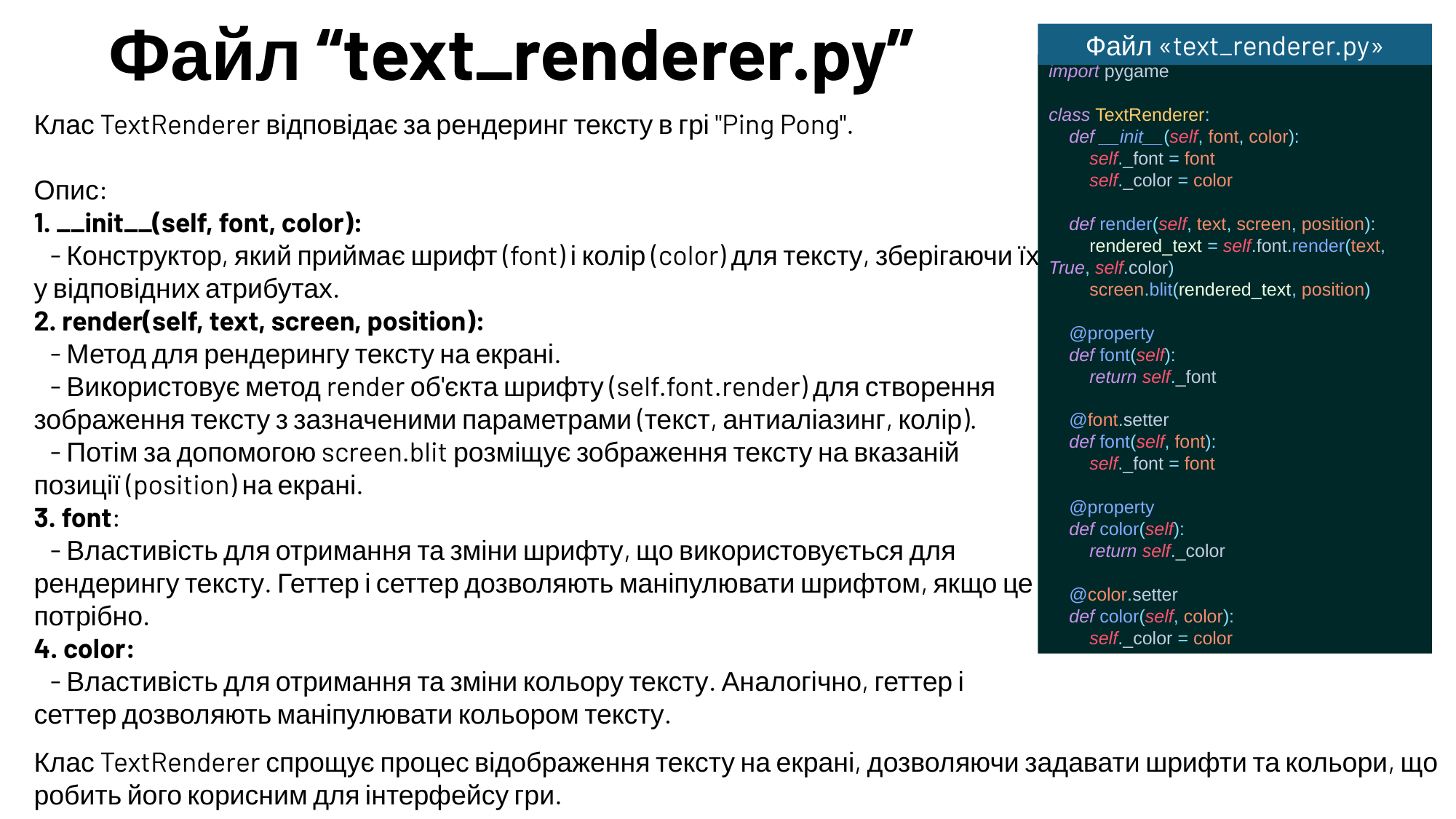

Файл “text_renderer.py”
Файл «text_renderer.py»
import pygame
class TextRenderer:
    def __init__(self, font, color):
        self._font = font
        self._color = color
    def render(self, text, screen, position):
        rendered_text = self.font.render(text, True, self.color)
        screen.blit(rendered_text, position)
    @property
    def font(self):
        return self._font
    @font.setter
    def font(self, font):
        self._font = font
    @property
    def color(self):
        return self._color
    @color.setter
    def color(self, color):
        self._color = color
Клас TextRenderer відповідає за рендеринг тексту в грі "Ping Pong".

Опис:
1. __init__(self, font, color):
   - Конструктор, який приймає шрифт (font) і колір (color) для тексту, зберігаючи їх у відповідних атрибутах.
2. render(self, text, screen, position):
   - Метод для рендерингу тексту на екрані.
   - Використовує метод render об'єкта шрифту (self.font.render) для створення зображення тексту з зазначеними параметрами (текст, антиаліазинг, колір).
   - Потім за допомогою screen.blit розміщує зображення тексту на вказаній позиції (position) на екрані.
3. font:
   - Властивість для отримання та зміни шрифту, що використовується для рендерингу тексту. Геттер і сеттер дозволяють маніпулювати шрифтом, якщо це потрібно.
4. color:
   - Властивість для отримання та зміни кольору тексту. Аналогічно, геттер і сеттер дозволяють маніпулювати кольором тексту.

Клас TextRenderer спрощує процес відображення тексту на екрані, дозволяючи задавати шрифти та кольори, що робить його корисним для інтерфейсу гри.